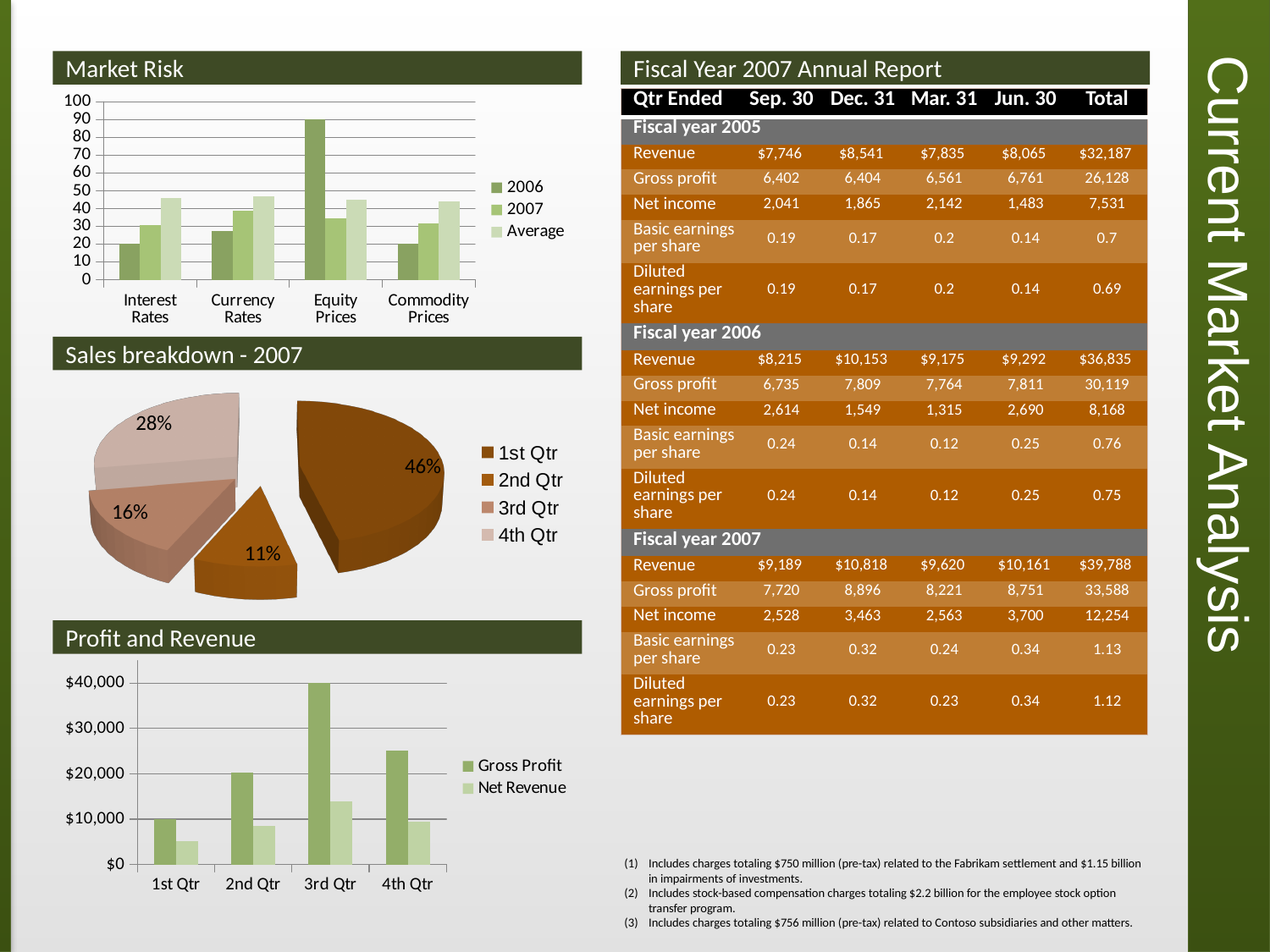

Market Risk
Fiscal Year 2007 Annual Report

### Chart

| Category | 2006 | 2007 | Average |
|---|---|---|---|
| Interest Rates | 20.4 | 30.6 | 45.9 |
| Currency Rates | 27.4 | 38.6 | 46.9 |
| Equity Prices | 90.0 | 34.6 | 45.0 |
| Commodity Prices | 20.4 | 31.6 | 43.9 |
| Qtr Ended | Sep. 30 | Dec. 31 | Mar. 31 | Jun. 30 | Total |
| --- | --- | --- | --- | --- | --- |
| Fiscal year 2005 |  |  |  |  |  |
| Revenue | $7,746 | $8,541 | $7,835 | $8,065 | $32,187 |
| Gross profit | 6,402 | 6,404 | 6,561 | 6,761 | 26,128 |
| Net income | 2,041 | 1,865 | 2,142 | 1,483 | 7,531 |
| Basic earnings per share | 0.19 | 0.17 | 0.2 | 0.14 | 0.7 |
| Diluted earnings per share | 0.19 | 0.17 | 0.2 | 0.14 | 0.69 |
| Fiscal year 2006 |  |  |  |  |  |
| Revenue | $8,215 | $10,153 | $9,175 | $9,292 | $36,835 |
| Gross profit | 6,735 | 7,809 | 7,764 | 7,811 | 30,119 |
| Net income | 2,614 | 1,549 | 1,315 | 2,690 | 8,168 |
| Basic earnings per share | 0.24 | 0.14 | 0.12 | 0.25 | 0.76 |
| Diluted earnings per share | 0.24 | 0.14 | 0.12 | 0.25 | 0.75 |
| Fiscal year 2007 |  |  |  |  |  |
| Revenue | $9,189 | $10,818 | $9,620 | $10,161 | $39,788 |
| Gross profit | 7,720 | 8,896 | 8,221 | 8,751 | 33,588 |
| Net income | 2,528 | 3,463 | 2,563 | 3,700 | 12,254 |
| Basic earnings per share | 0.23 | 0.32 | 0.24 | 0.34 | 1.13 |
| Diluted earnings per share | 0.23 | 0.32 | 0.23 | 0.34 | 1.12 |
Sales breakdown - 2007

[unsupported chart]

# Current Market Analysis
Profit and Revenue

### Chart

| Category | Gross Profit | Net Revenue |
|---|---|---|
| 1st Qtr | 10040.0 | 5043.0 |
| 2nd Qtr | 20300.0 | 8549.0 |
| 3rd Qtr | 40020.0 | 14003.0 |
| 4th Qtr | 25040.0 | 9392.0 |
Includes charges totaling $750 million (pre-tax) related to the Fabrikam settlement and $1.15 billion in impairments of investments.
Includes stock-based compensation charges totaling $2.2 billion for the employee stock option transfer program.
Includes charges totaling $756 million (pre-tax) related to Contoso subsidiaries and other matters.